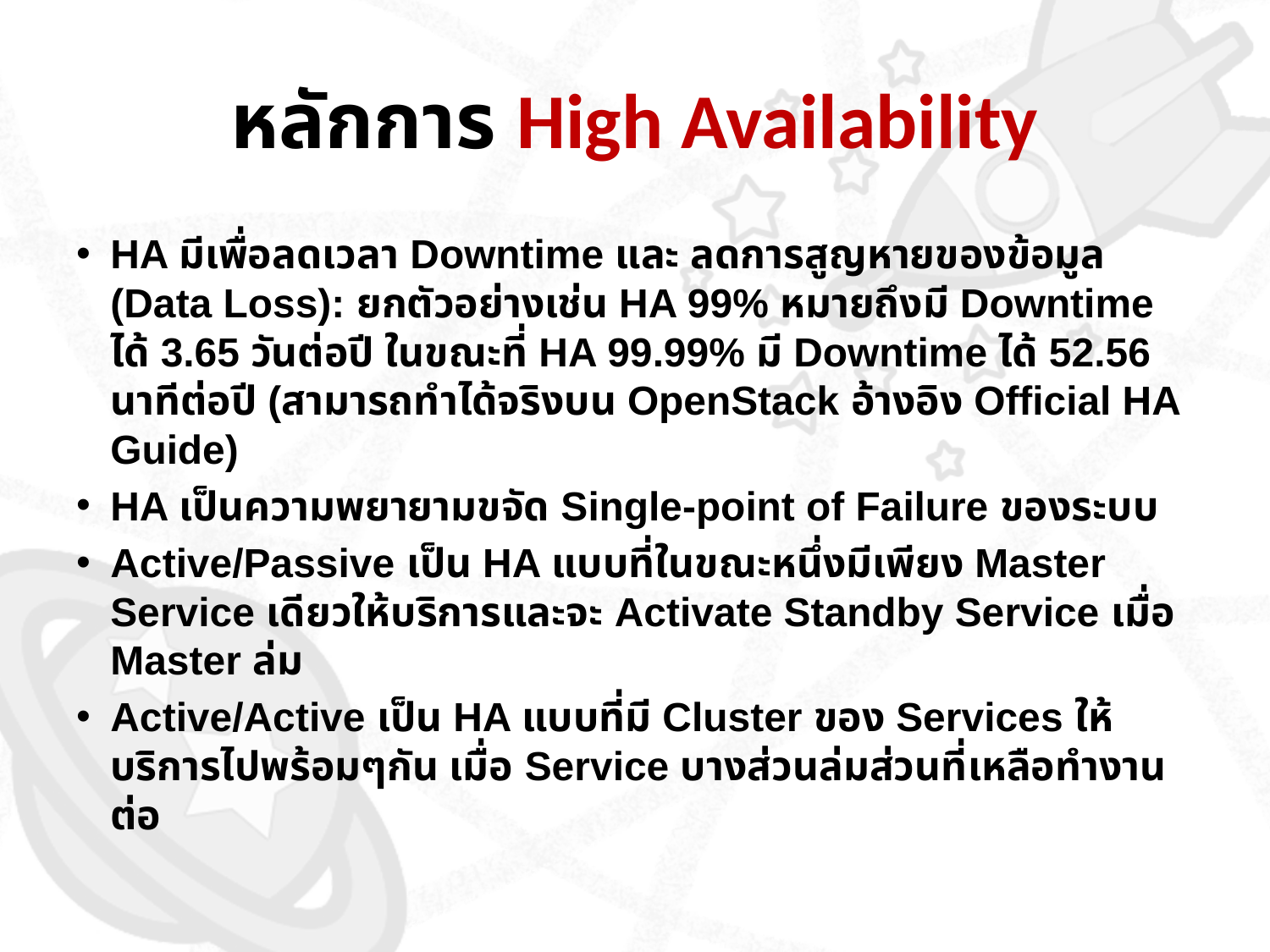

# หลักการ High Availability
HA มีเพื่อลดเวลา Downtime และ ลดการสูญหายของข้อมูล (Data Loss): ยกตัวอย่างเช่น HA 99% หมายถึงมี Downtime ได้ 3.65 วันต่อปี ในขณะที่ HA 99.99% มี Downtime ได้ 52.56 นาทีต่อปี (สามารถทำได้จริงบน OpenStack อ้างอิง Official HA Guide)
HA เป็นความพยายามขจัด Single-point of Failure ของระบบ
Active/Passive เป็น HA แบบที่ในขณะหนึ่งมีเพียง Master Service เดียวให้บริการและจะ Activate Standby Service เมื่อ Master ล่ม
Active/Active เป็น HA แบบที่มี Cluster ของ Services ให้บริการไปพร้อมๆกัน เมื่อ Service บางส่วนล่มส่วนที่เหลือทำงานต่อ